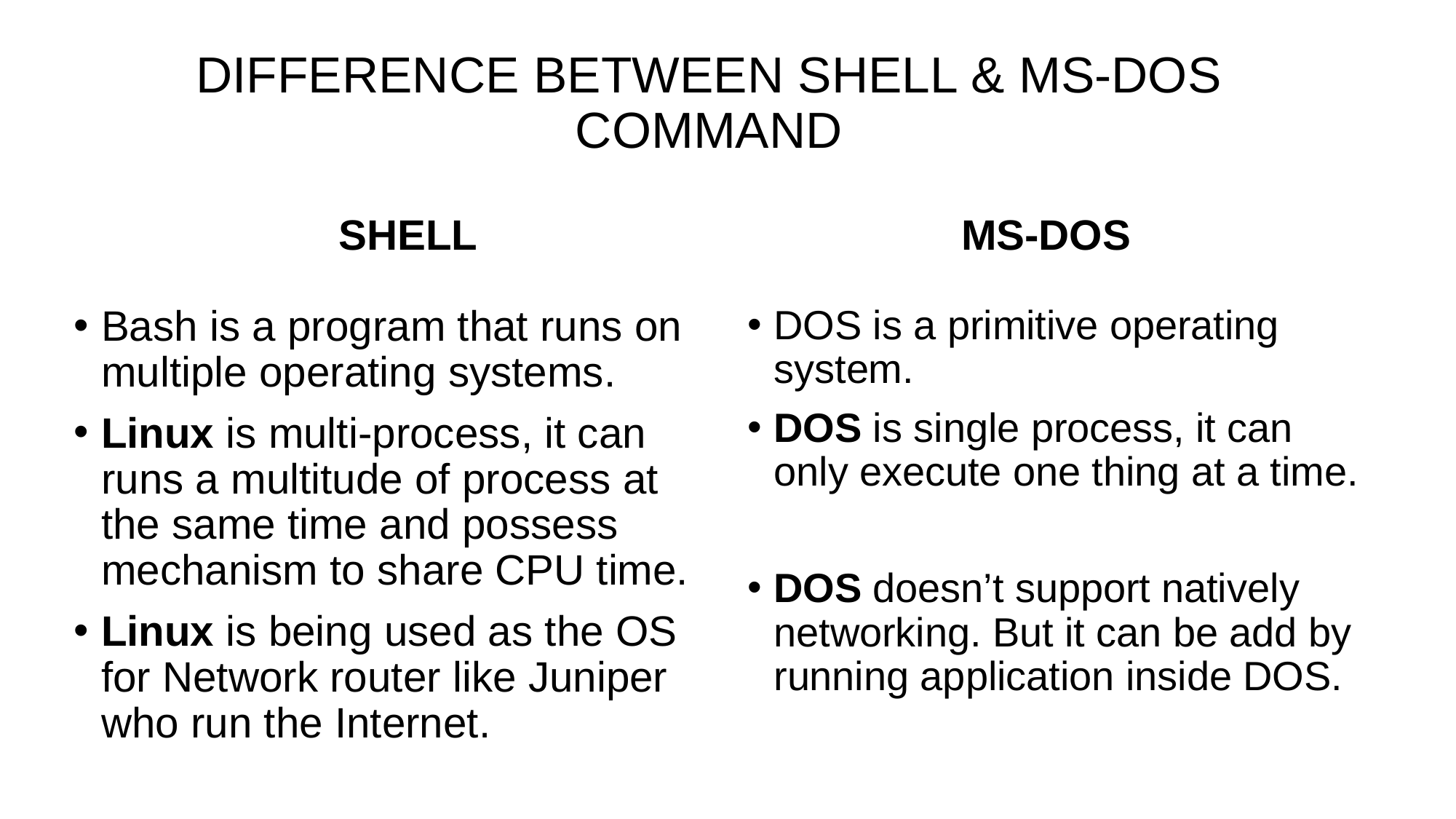

# DIFFERENCE BETWEEN SHELL & MS-DOS COMMAND
SHELL
MS-DOS
Bash is a program that runs on multiple operating systems.
Linux is multi-process, it can runs a multitude of process at the same time and possess mechanism to share CPU time.
Linux is being used as the OS for Network router like Juniper who run the Internet.

DOS is a primitive operating system.
DOS is single process, it can only execute one thing at a time.

DOS doesn’t support natively networking. But it can be add by running application inside DOS.